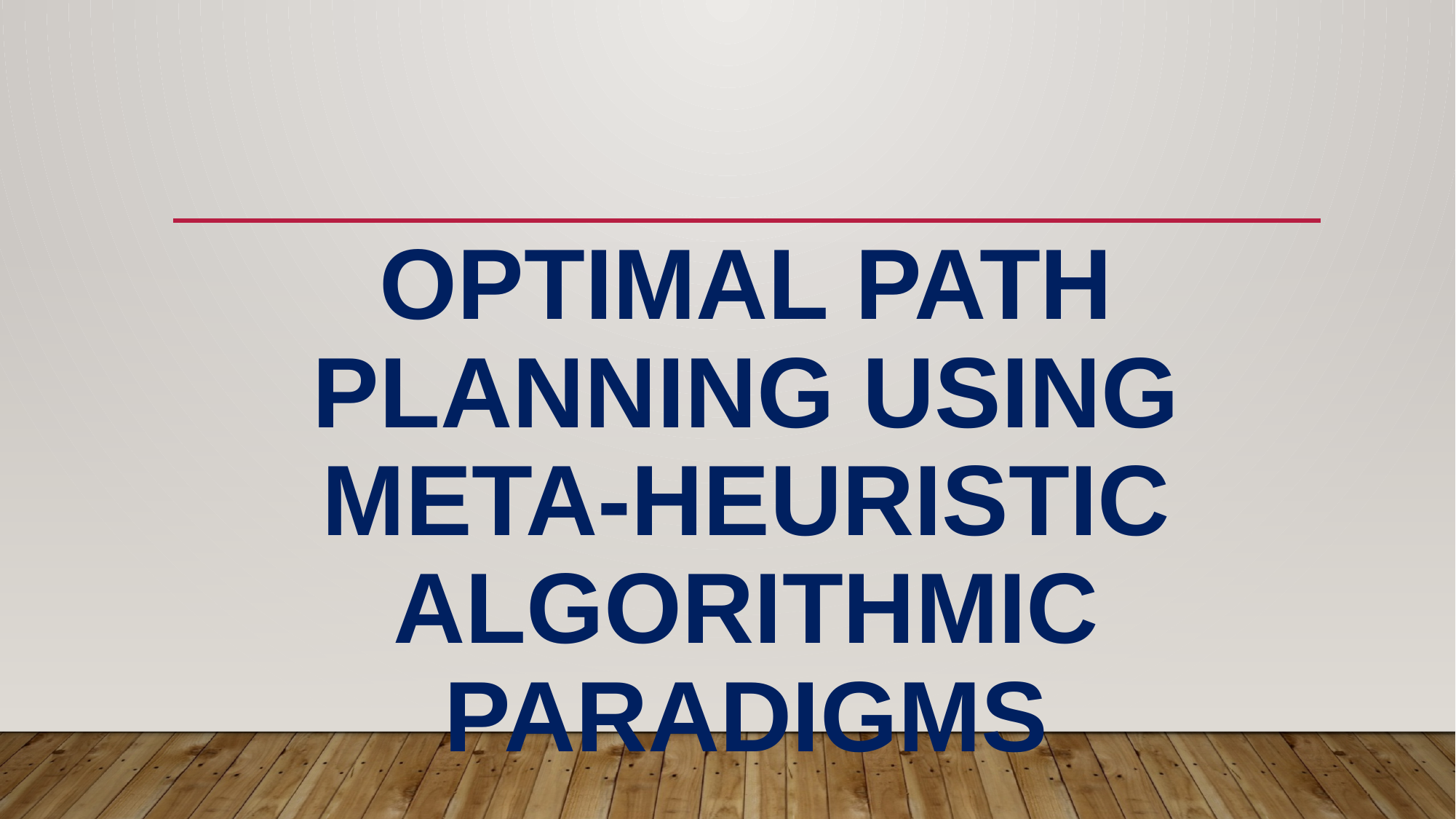

# Optimal path planning using meta-heuristic algorithmic paradigms